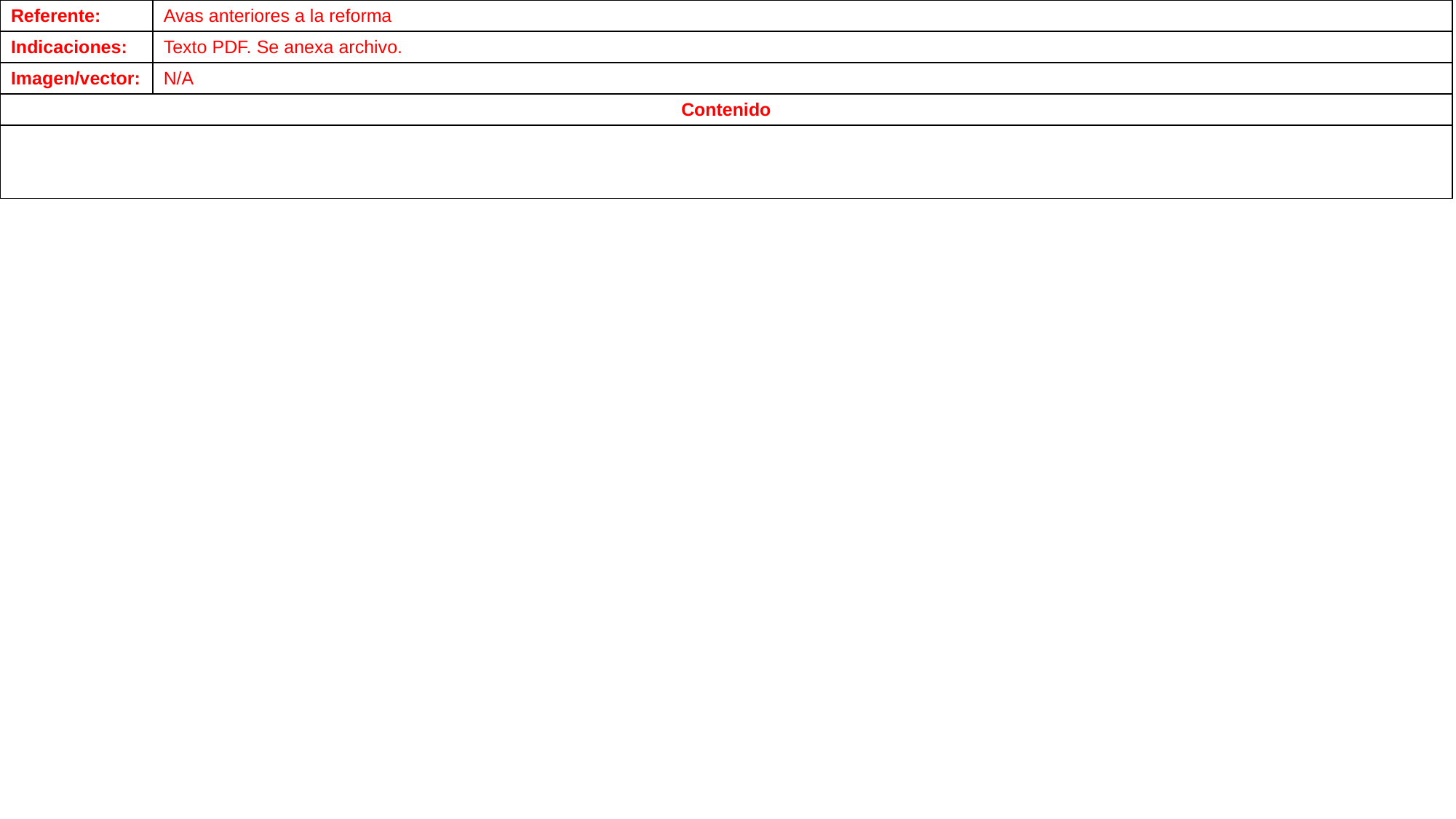

| Referente: | Avas anteriores a la reforma |
| --- | --- |
| Indicaciones: | Texto PDF. Se anexa archivo. |
| Imagen/vector: | N/A |
| Contenido |  |
|  |  |